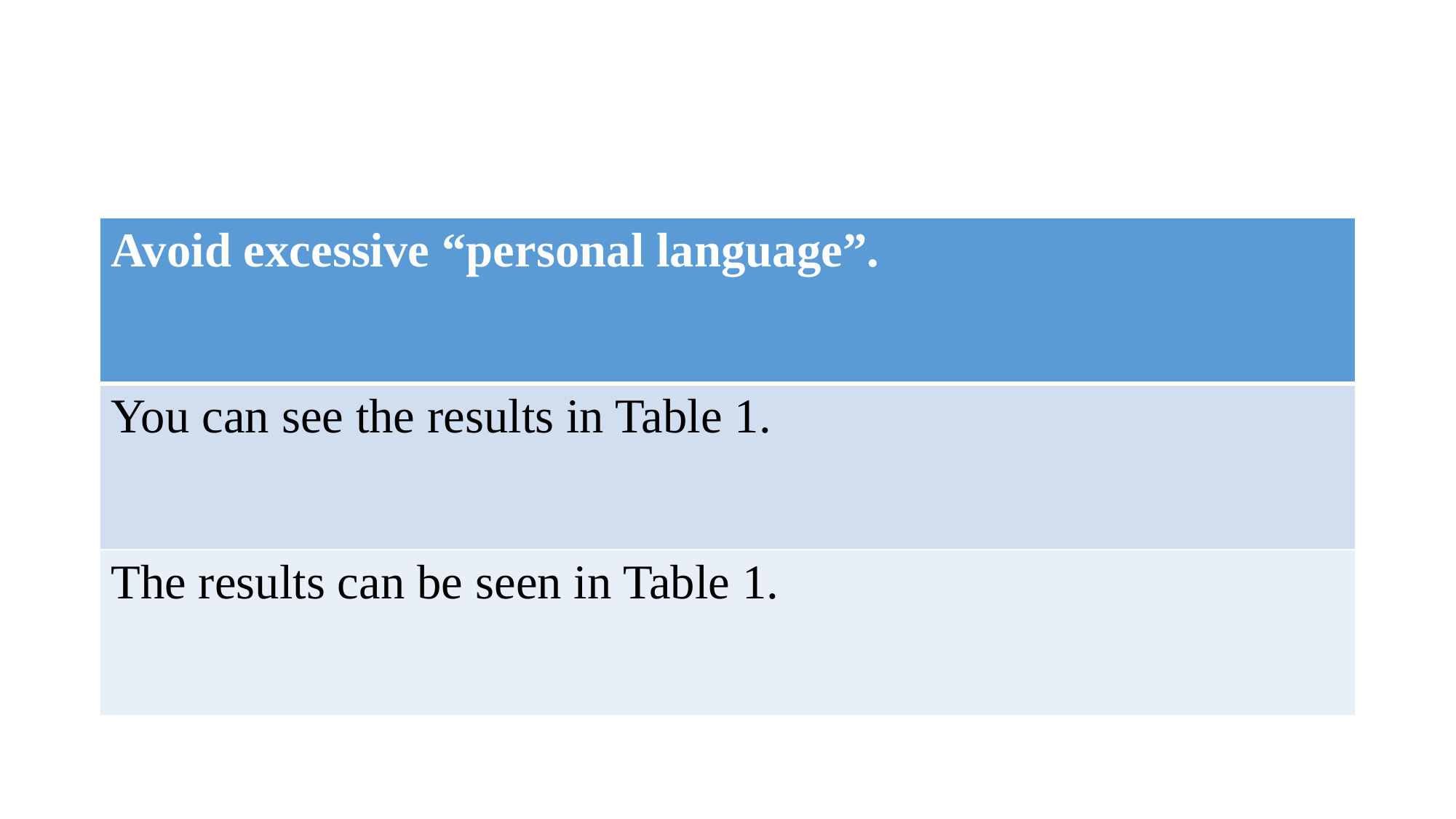

#

| Avoid excessive “personal language”. |
| --- |
| You can see the results in Table 1. |
| The results can be seen in Table 1. |